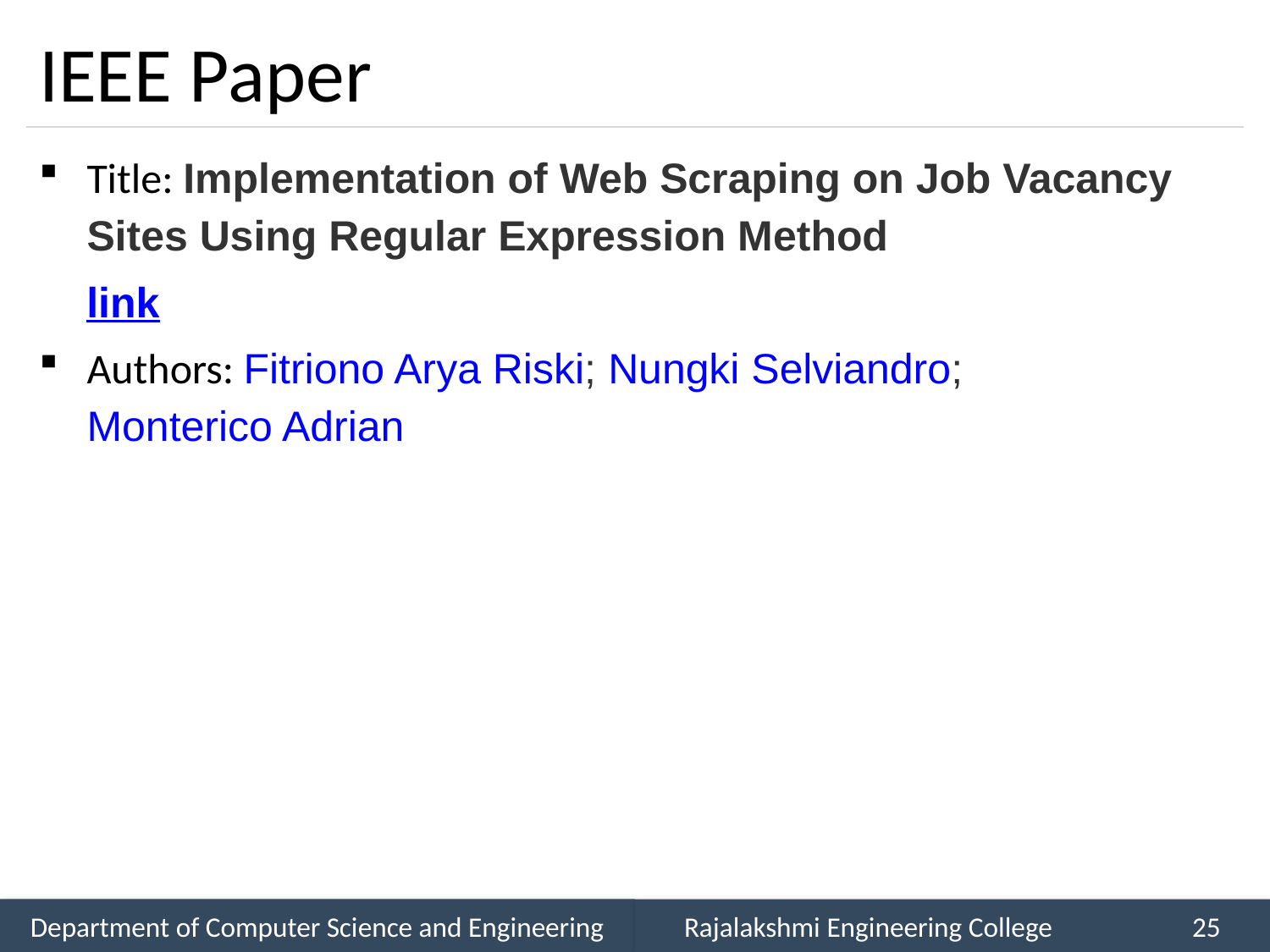

# IEEE Paper
Title: Implementation of Web Scraping on Job Vacancy Sites Using Regular Expression Method
    link
Authors: Fitriono Arya Riski; Nungki Selviandro; Monterico Adrian